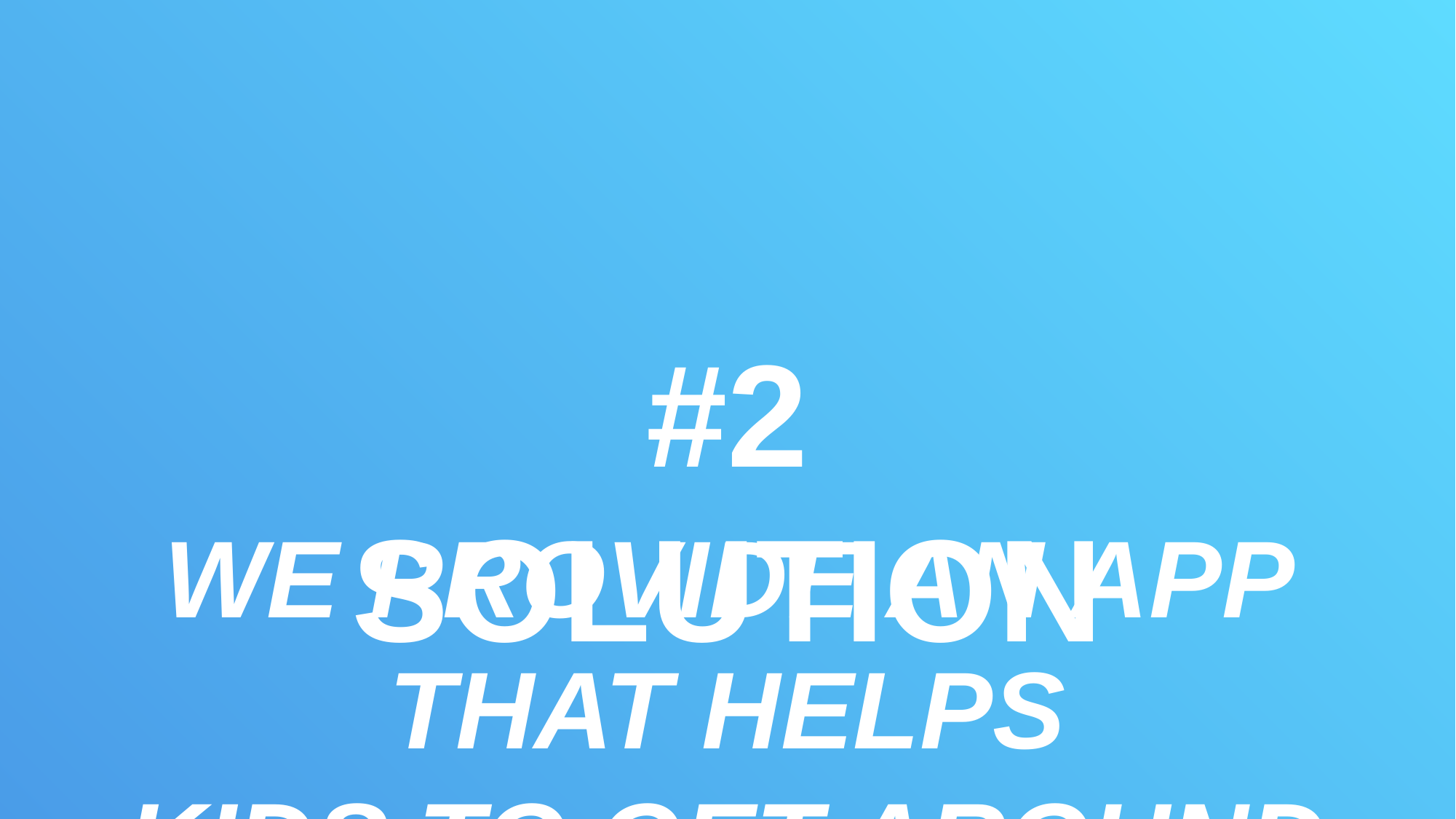

#2 SOLUTION
WE PROVIDE AN APP THAT HELPS
KIDS TO GET AROUND SAFE.